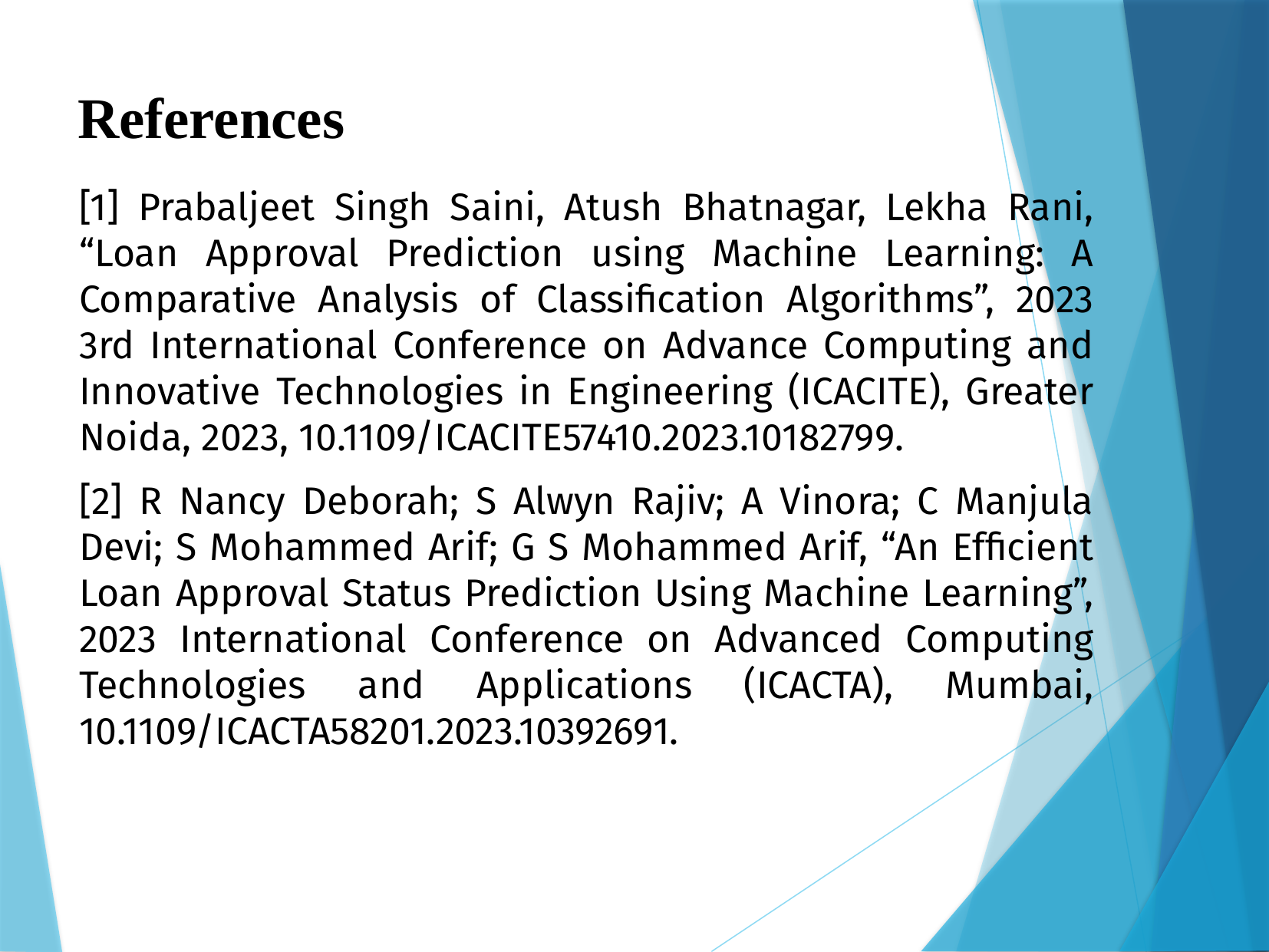

References
[1] Prabaljeet Singh Saini, Atush Bhatnagar, Lekha Rani, “Loan Approval Prediction using Machine Learning: A Comparative Analysis of Classification Algorithms”, 2023 3rd International Conference on Advance Computing and Innovative Technologies in Engineering (ICACITE), Greater Noida, 2023, 10.1109/ICACITE57410.2023.10182799.
[2] R Nancy Deborah; S Alwyn Rajiv; A Vinora; C Manjula Devi; S Mohammed Arif; G S Mohammed Arif, “An Efficient Loan Approval Status Prediction Using Machine Learning”, 2023 International Conference on Advanced Computing Technologies and Applications (ICACTA), Mumbai, 10.1109/ICACTA58201.2023.10392691.